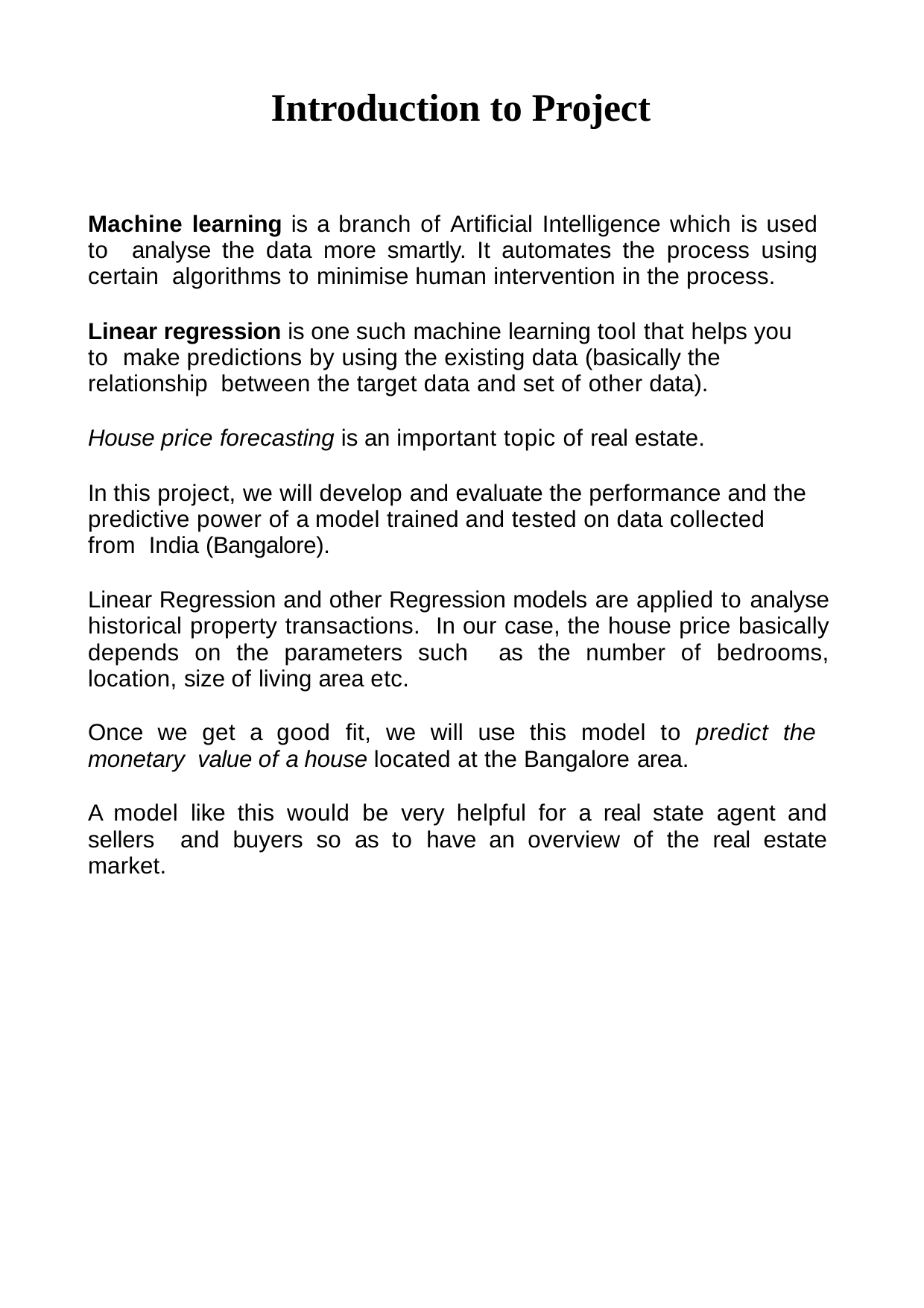

# Introduction to Project
Machine learning is a branch of Artificial Intelligence which is used to  analyse the data more smartly. It automates the process using certain  algorithms to minimise human intervention in the process.

Linear regression is one such machine learning tool that helps you to  make predictions by using the existing data (basically the relationship  between the target data and set of other data).

House price forecasting is an important topic of real estate.

In this project, we will develop and evaluate the performance and the  predictive power of a model trained and tested on data collected from  India (Bangalore).

Linear Regression and other Regression models are applied to analyse historical property transactions.  In our case, the house price basically depends on the parameters such  as the number of bedrooms, location, size of living area etc.

Once we get a good fit, we will use this model to predict the monetary  value of a house located at the Bangalore area.

A model like this would be very helpful for a real state agent and sellers  and buyers so as to have an overview of the real estate market.